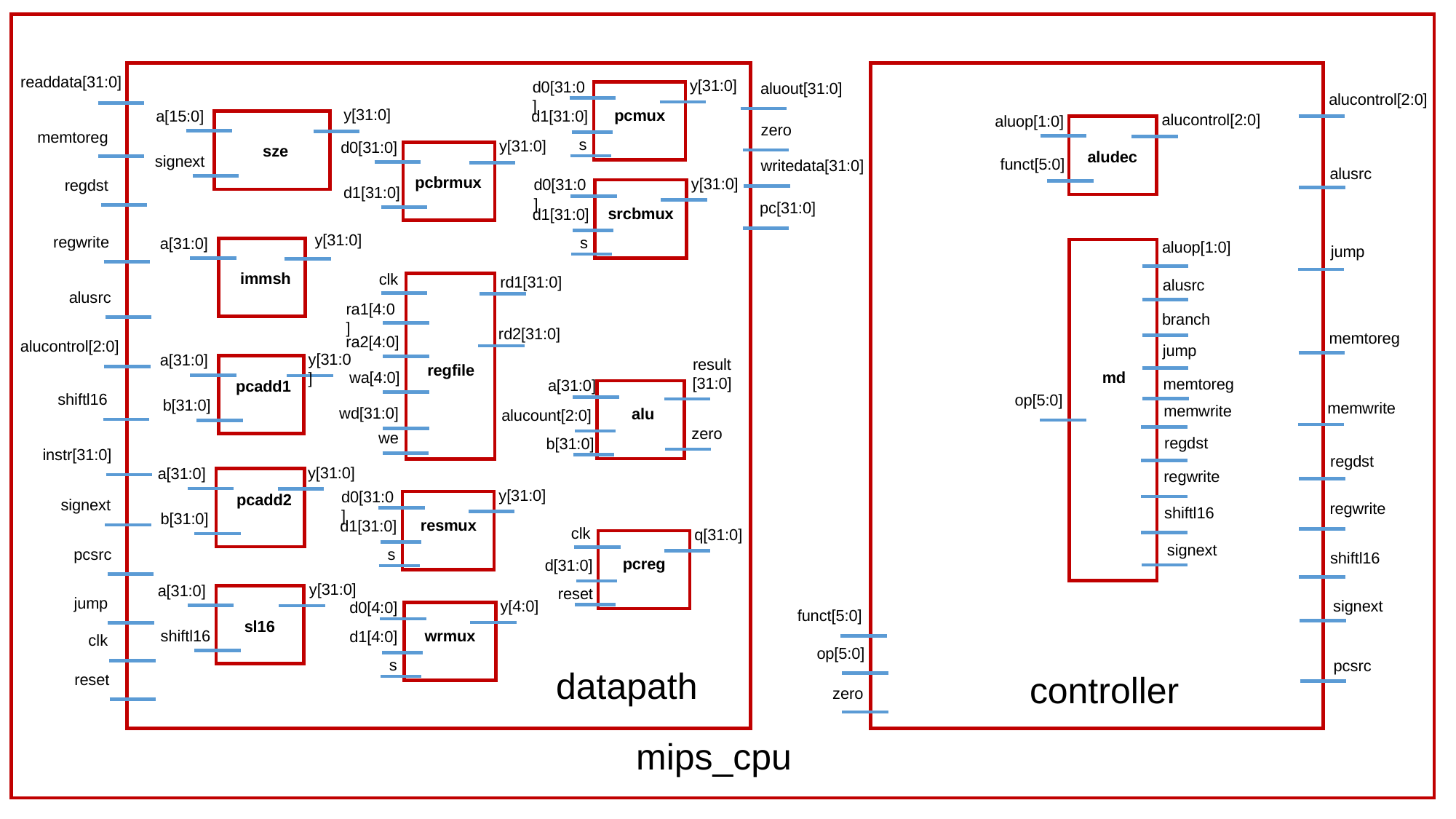

readdata[31:0]
y[31:0]
d0[31:0]
aluout[31:0]

alucontrol[2:0]
y[31:0]
pcmux
a[15:0]
d1[31:0]
alucontrol[2:0]
aluop[1:0]

zero

memtoreg
s
y[31:0]
d0[31:0]
sze
aludec

signext
funct[5:0]
writedata[31:0]
alusrc
pcbrmux
y[31:0]
d0[31:0]
regdst
d1[31:0]

pc[31:0]
srcbmux
d1[31:0]
y[31:0]
regwrite
s
a[31:0]
aluop[1:0]
jump

immsh
clk
rd1[31:0]
alusrc

alusrc
ra1[4:0]
branch
rd2[31:0]
memtoreg
ra2[4:0]
alucontrol[2:0]
jump
y[31:0]
a[31:0]
result
[31:0]
regfile

md
wa[4:0]
memtoreg
a[31:0]
pcadd1

shiftl16
op[5:0]
b[31:0]
memwrite
memwrite
wd[31:0]
alu
alucount[2:0]
zero
we
regdst
b[31:0]
instr[31:0]
regdst
y[31:0]
a[31:0]
regwrite

y[31:0]
d0[31:0]
pcadd2
signext

regwrite
shiftl16
b[31:0]
resmux
d1[31:0]
clk
q[31:0]

signext
pcsrc
s
shiftl16
pcreg
d[31:0]
y[31:0]
a[31:0]
reset

jump
signext
y[4:0]
d0[4:0]
funct[5:0]

sl16
shiftl16
wrmux
d1[4:0]
clk
op[5:0]
s
pcsrc
datapath
controller
reset
zero
mips_cpu